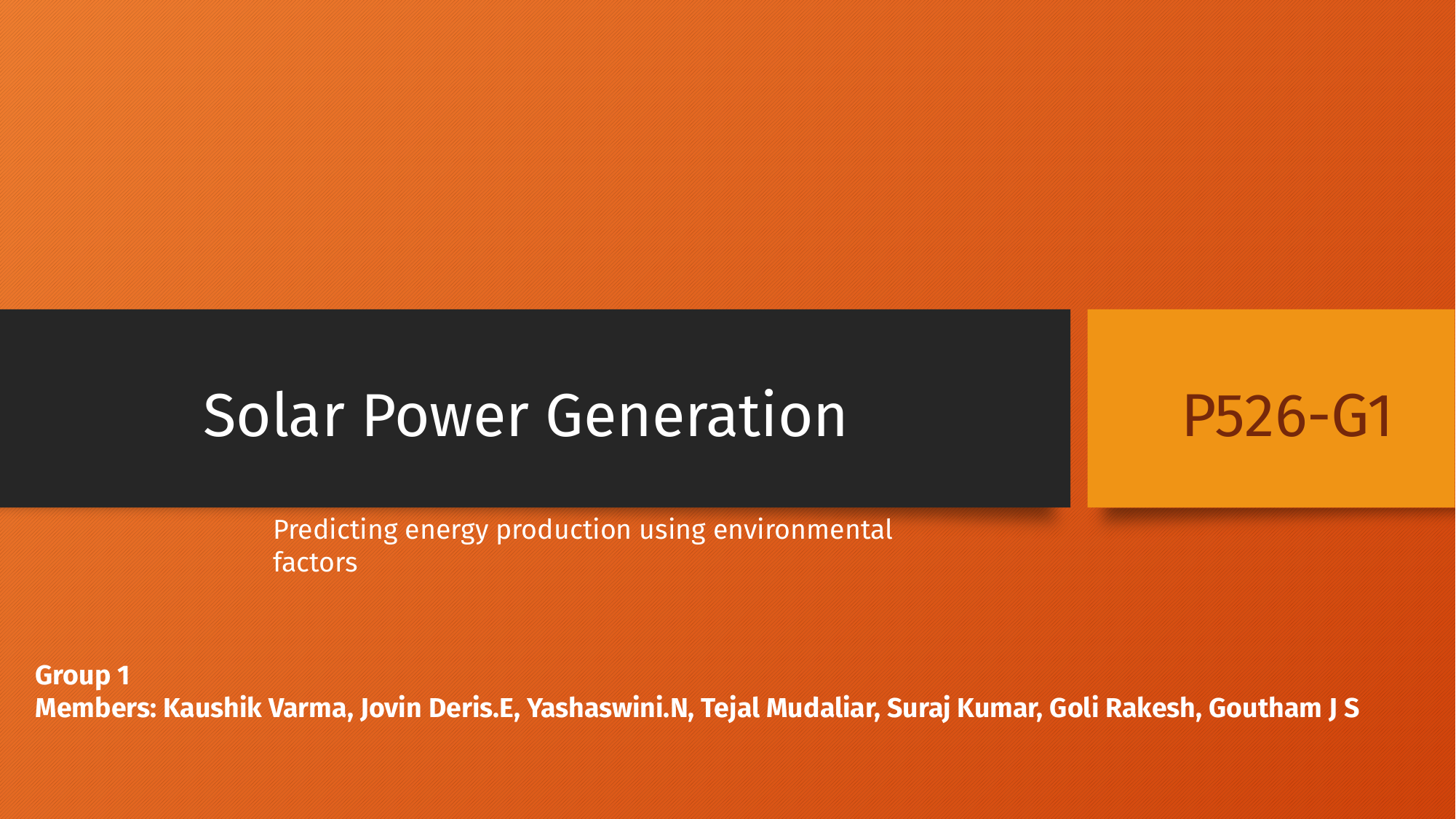

Solar Power Generation
P526-G1
Predicting energy production using environmental factors
Group 1
Members: Kaushik Varma, Jovin Deris.E, Yashaswini.N, Tejal Mudaliar, Suraj Kumar, Goli Rakesh, Goutham J S